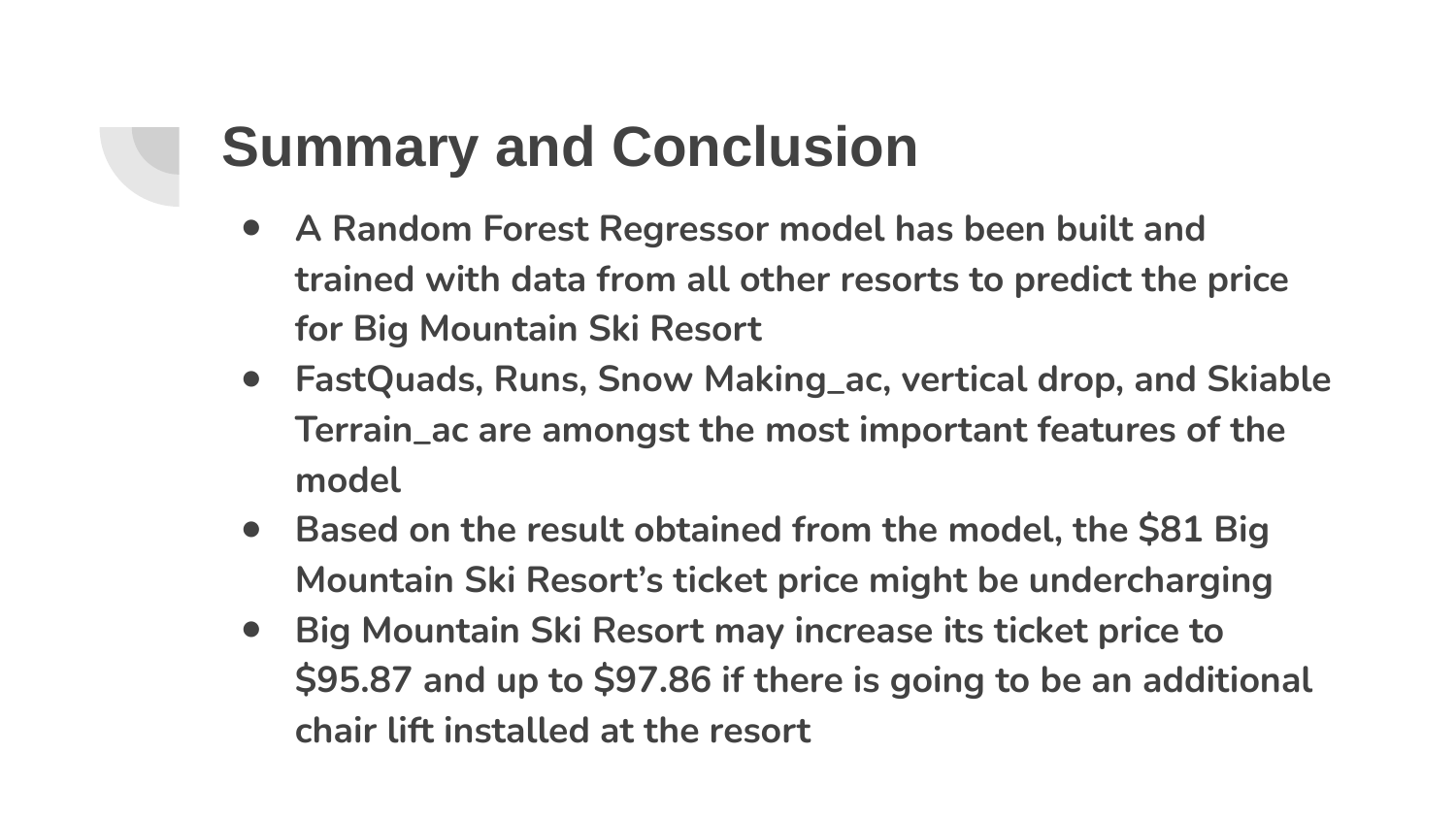

# Summary and Conclusion
A Random Forest Regressor model has been built and trained with data from all other resorts to predict the price for Big Mountain Ski Resort
FastQuads, Runs, Snow Making_ac, vertical drop, and Skiable Terrain_ac are amongst the most important features of the model
Based on the result obtained from the model, the $81 Big Mountain Ski Resort’s ticket price might be undercharging
Big Mountain Ski Resort may increase its ticket price to $95.87 and up to $97.86 if there is going to be an additional chair lift installed at the resort